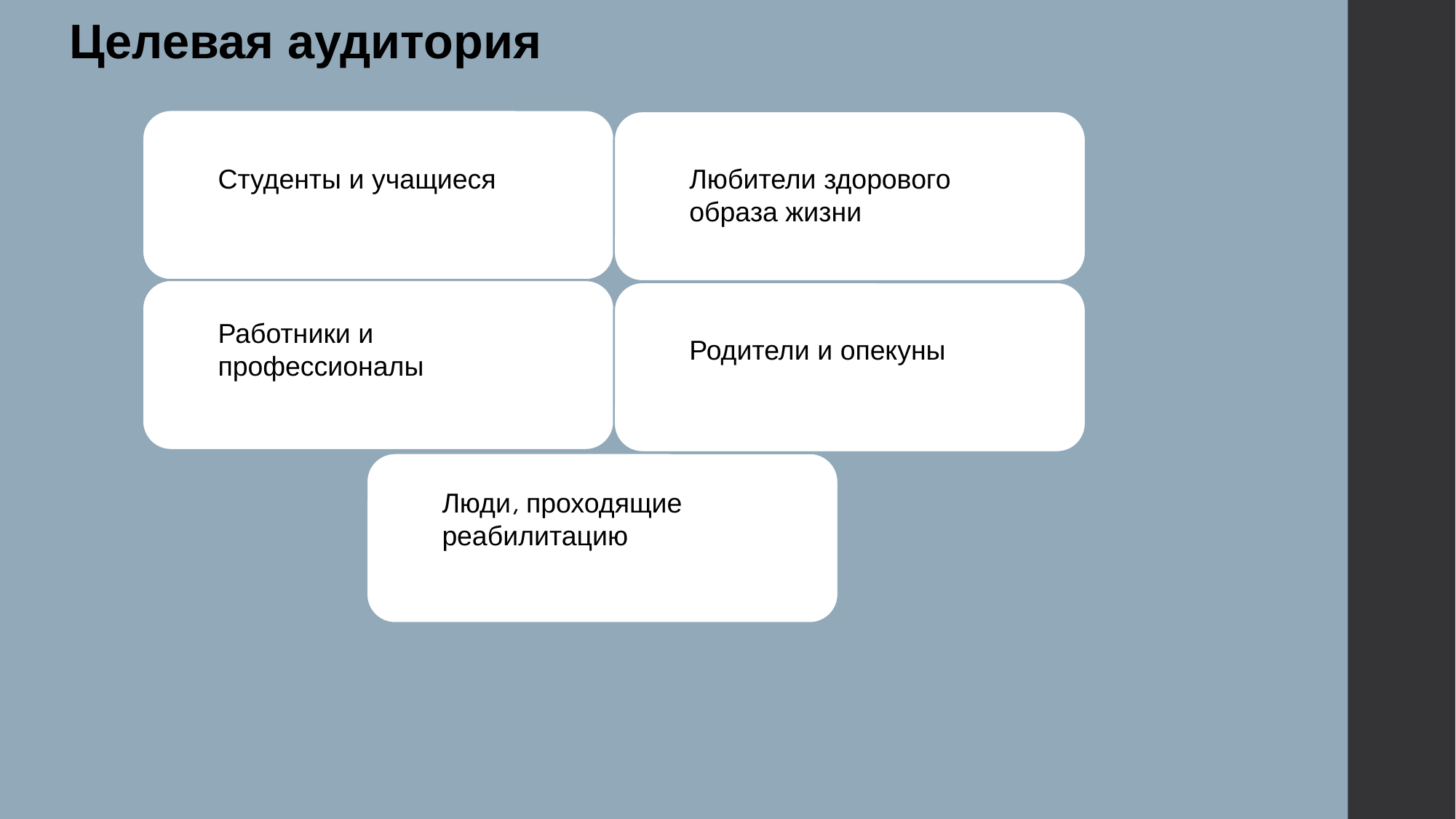

Целевая аудитория
Студенты и учащиеся
Студенты и учащиеся
Студенты и учащиеся
Любители здорового образа жизни
Студенты и учащиеся
Студенты и учащиеся
Работники и профессионалы
Родители и опекуны
Студенты и учащиеся
Люди, проходящие реабилитацию